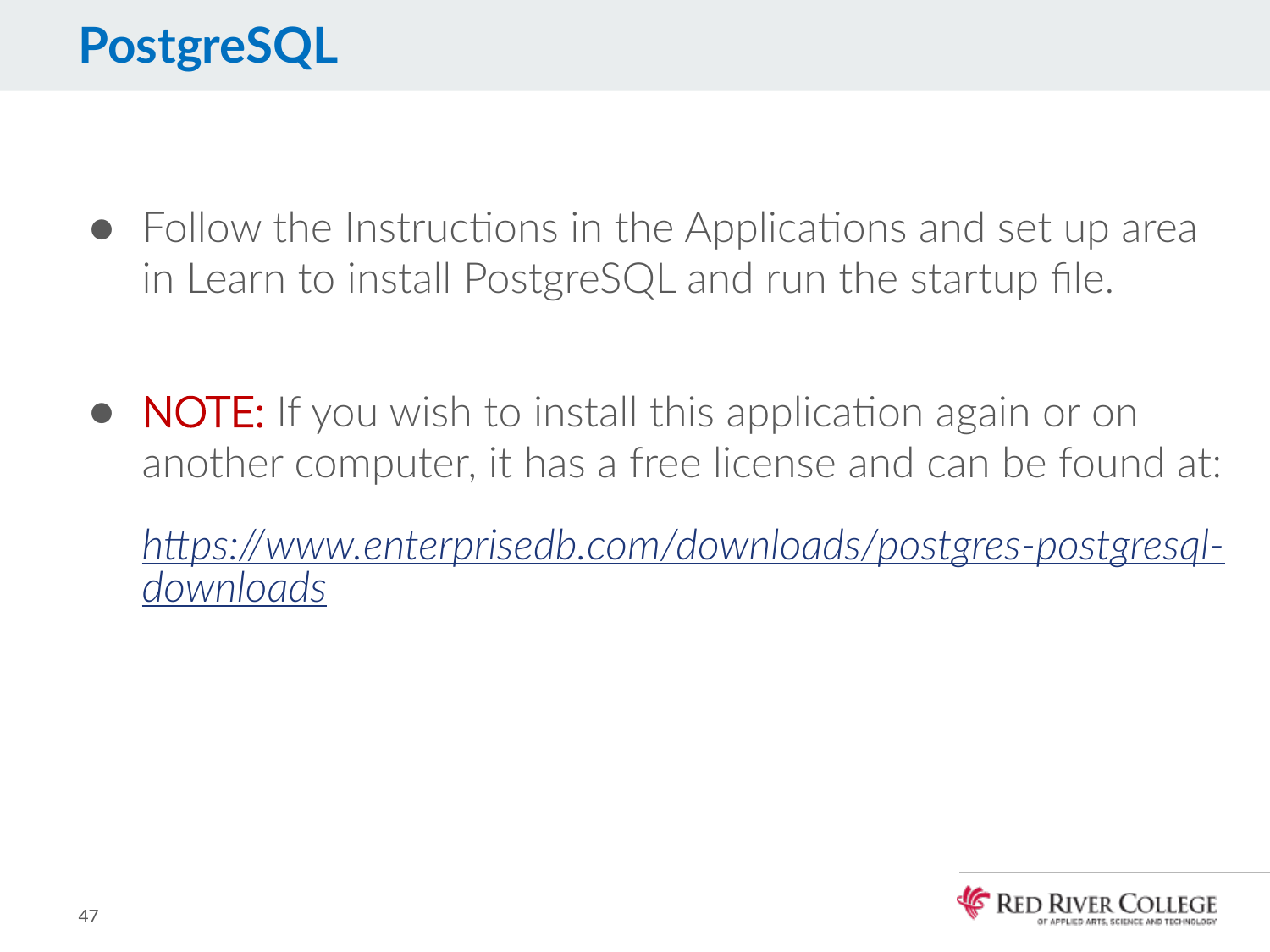

# PostgreSQL

Follow the Instructions in the Applications and set up area in Learn to install PostgreSQL and run the startup file.

NOTE: If you wish to install this application again or on another computer, it has a free license and can be found at:
https://www.enterprisedb.com/downloads/postgres-postgresql-downloads
47